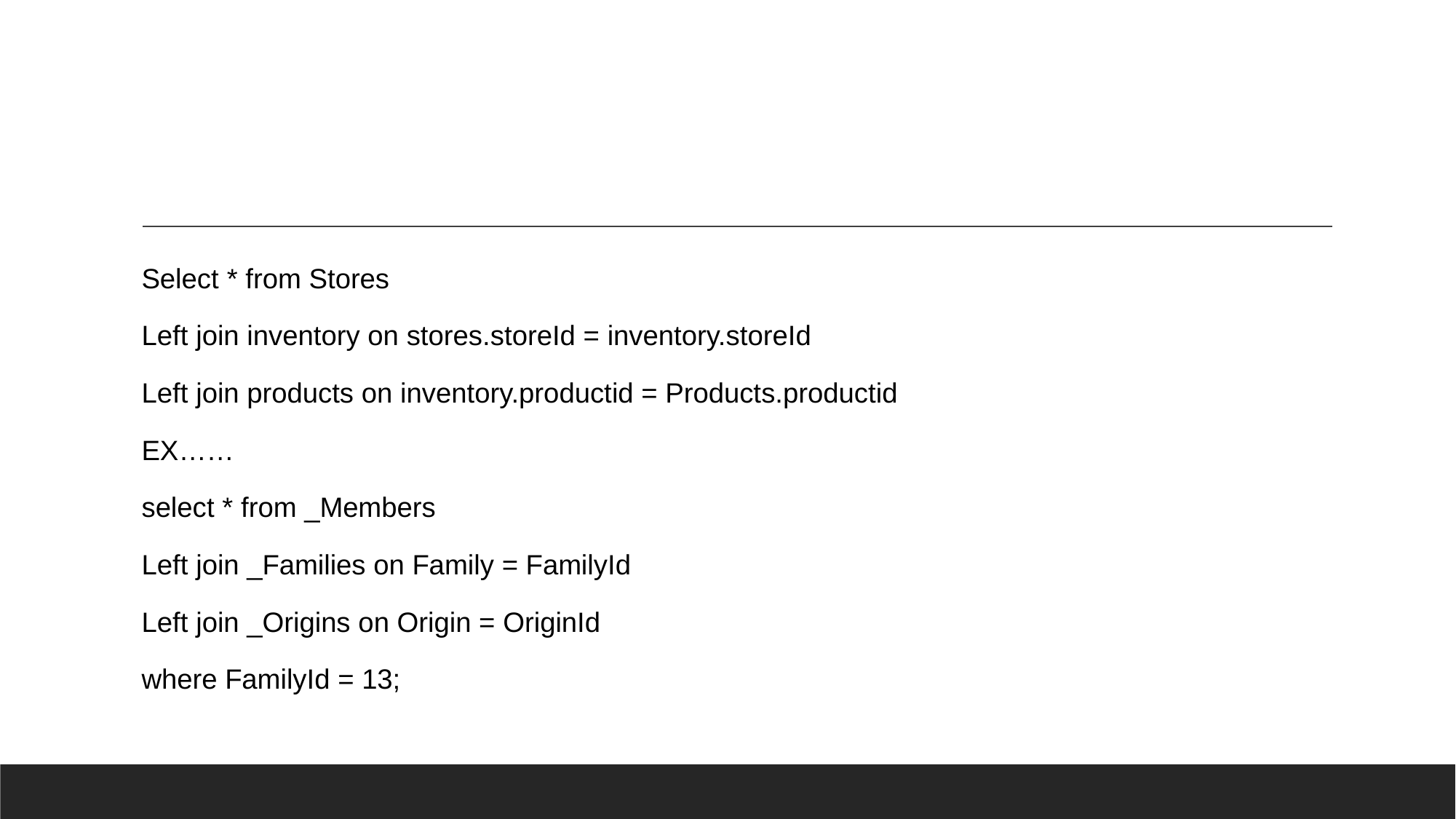

#
Select * from Stores
Left join inventory on stores.storeId = inventory.storeId
Left join products on inventory.productid = Products.productid
EX……
select * from _Members
Left join _Families on Family = FamilyId
Left join _Origins on Origin = OriginId
where FamilyId = 13;